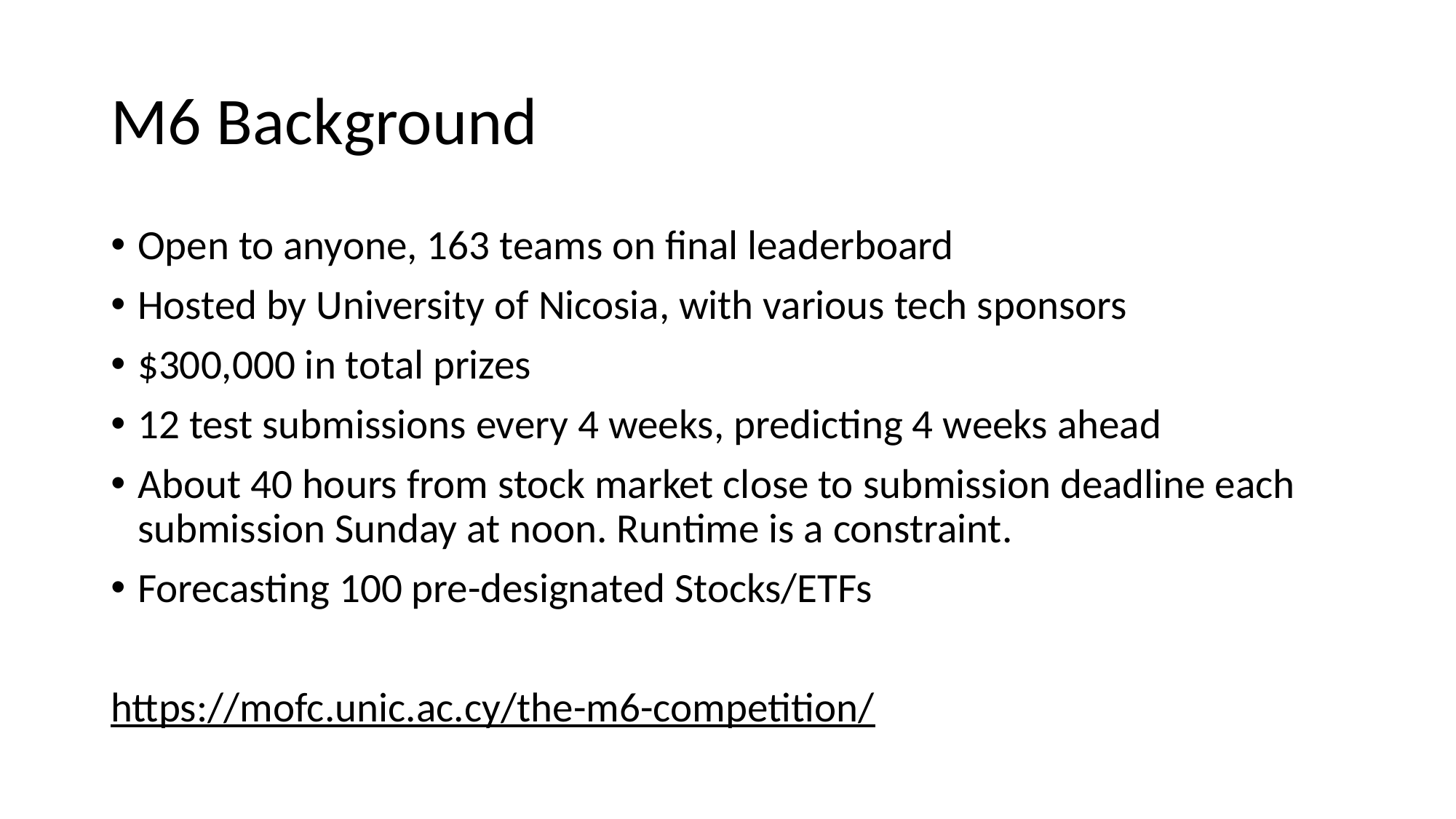

# M6 Background
Open to anyone, 163 teams on final leaderboard
Hosted by University of Nicosia, with various tech sponsors
$300,000 in total prizes
12 test submissions every 4 weeks, predicting 4 weeks ahead
About 40 hours from stock market close to submission deadline each submission Sunday at noon. Runtime is a constraint.
Forecasting 100 pre-designated Stocks/ETFs

https://mofc.unic.ac.cy/the-m6-competition/